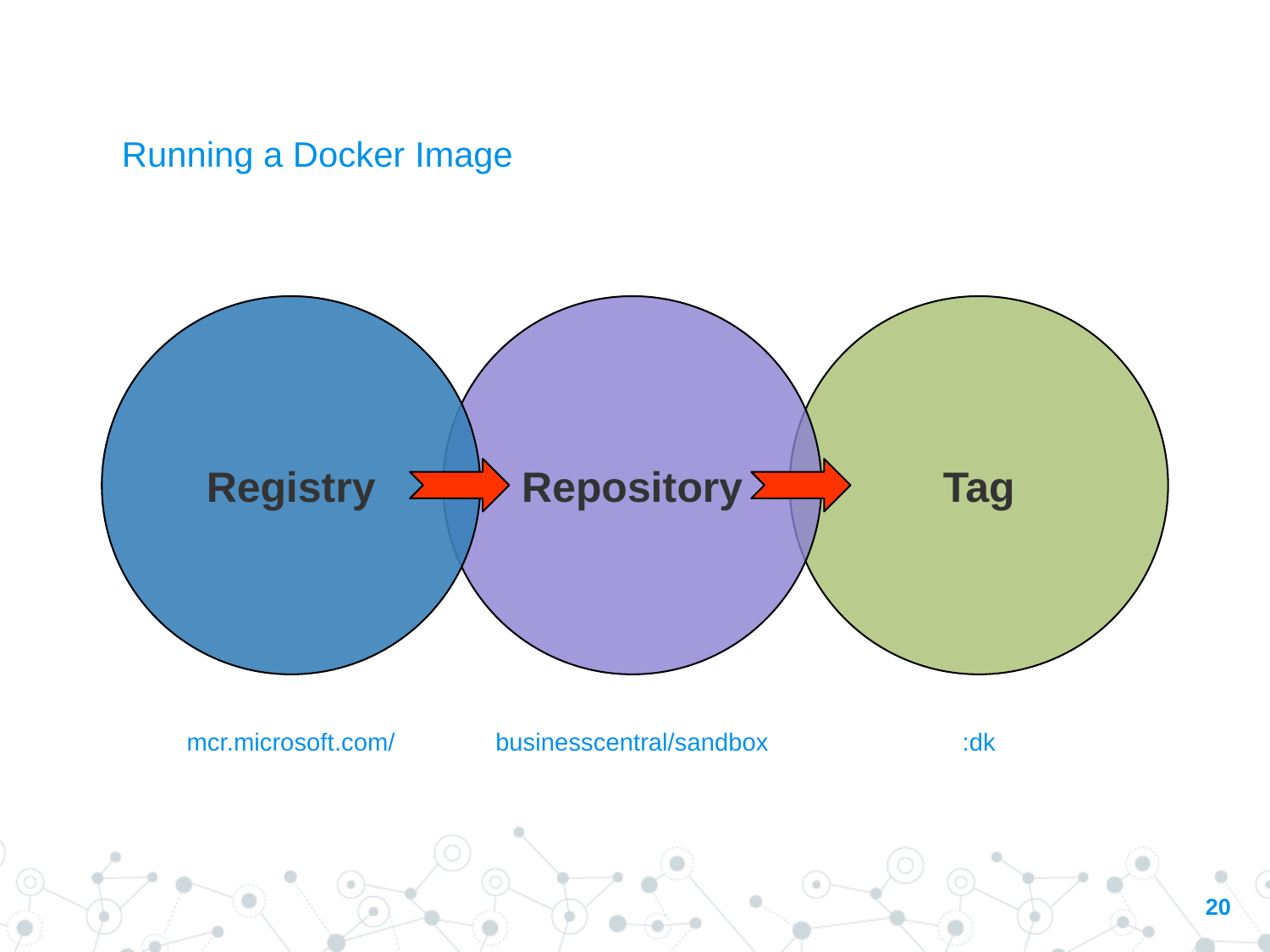

# Running a Docker Image
Registry
Repository
Tag

:dk
mcr.microsoft.com/
businesscentral/sandbox
20